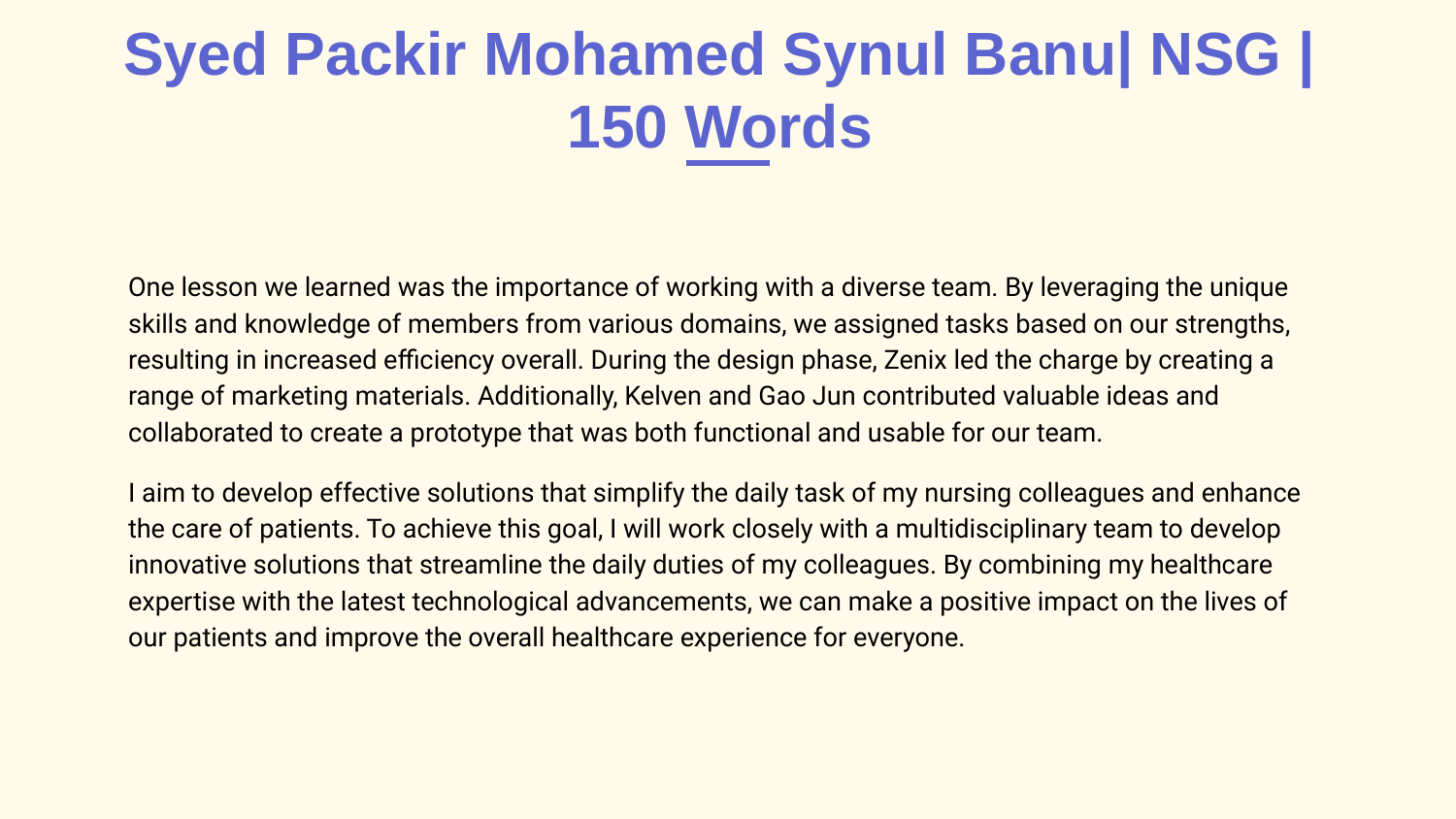

# Syed Packir Mohamed Synul Banu| NSG | 150 Words
One lesson we learned was the importance of working with a diverse team. By leveraging the unique skills and knowledge of members from various domains, we assigned tasks based on our strengths, resulting in increased efficiency overall. During the design phase, Zenix led the charge by creating a range of marketing materials. Additionally, Kelven and Gao Jun contributed valuable ideas and collaborated to create a prototype that was both functional and usable for our team.
I aim to develop effective solutions that simplify the daily task of my nursing colleagues and enhance the care of patients. To achieve this goal, I will work closely with a multidisciplinary team to develop innovative solutions that streamline the daily duties of my colleagues. By combining my healthcare expertise with the latest technological advancements, we can make a positive impact on the lives of our patients and improve the overall healthcare experience for everyone.